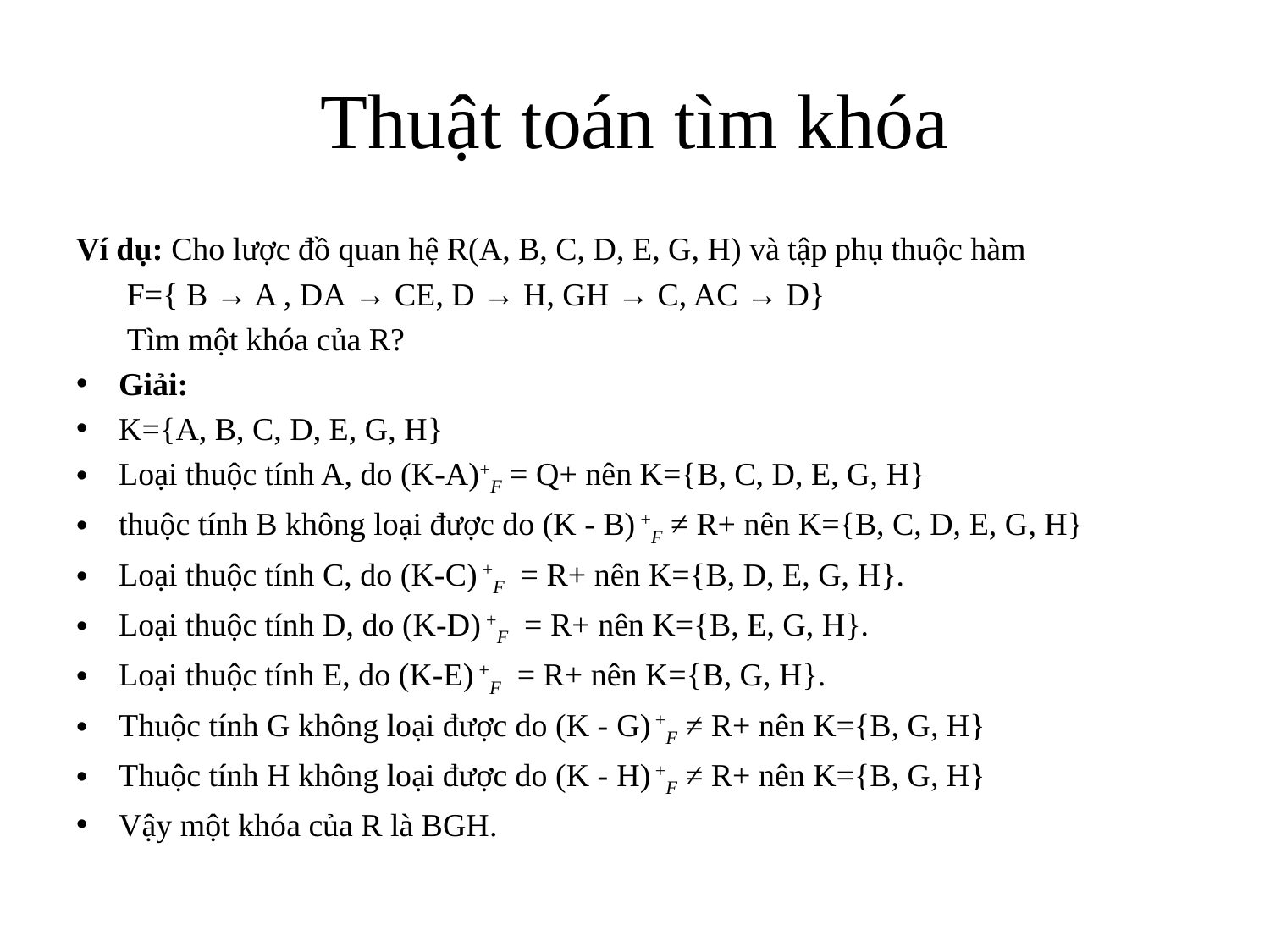

# Thuật toán tìm khóa
Ví dụ: Cho lược đồ quan hệ R(A, B, C, D, E, G, H) và tập phụ thuộc hàm
	 F={ B → A , DA → CE, D → H, GH → C, AC → D}
	 Tìm một khóa của R?
Giải:
K={A, B, C, D, E, G, H}
Loại thuộc tính A, do (K-A)+F = Q+ nên K={B, C, D, E, G, H}
thuộc tính B không loại được do (K - B) +F ≠ R+ nên K={B, C, D, E, G, H}
Loại thuộc tính C, do (K-C) +F  = R+ nên K={B, D, E, G, H}.
Loại thuộc tính D, do (K-D) +F  = R+ nên K={B, E, G, H}.
Loại thuộc tính E, do (K-E) +F  = R+ nên K={B, G, H}.
Thuộc tính G không loại được do (K - G) +F ≠ R+ nên K={B, G, H}
Thuộc tính H không loại được do (K - H) +F ≠ R+ nên K={B, G, H}
Vậy một khóa của R là BGH.